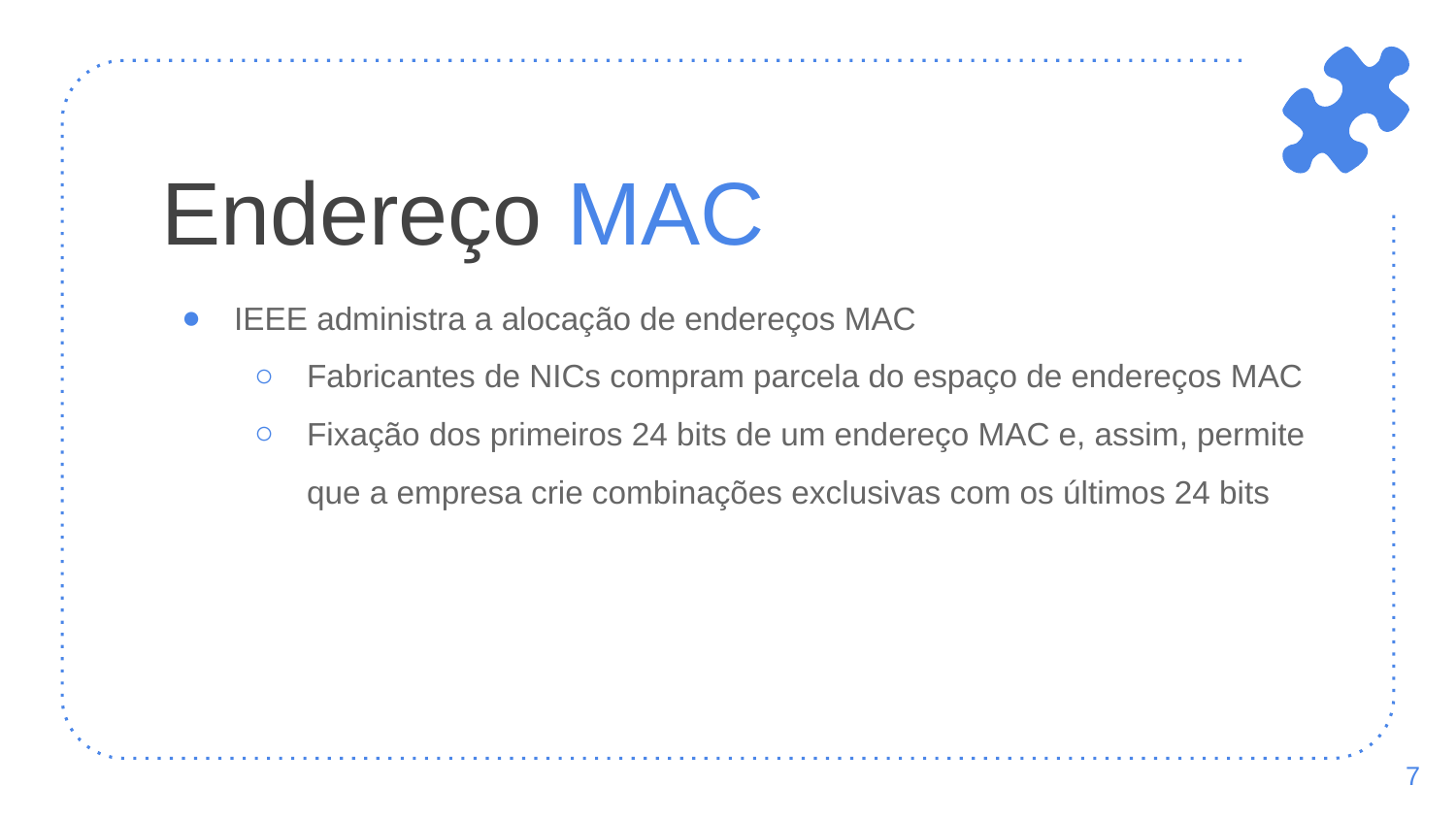

# Endereço MAC
IEEE administra a alocação de endereços MAC
Fabricantes de NICs compram parcela do espaço de endereços MAC
Fixação dos primeiros 24 bits de um endereço MAC e, assim, permite que a empresa crie combinações exclusivas com os últimos 24 bits
7